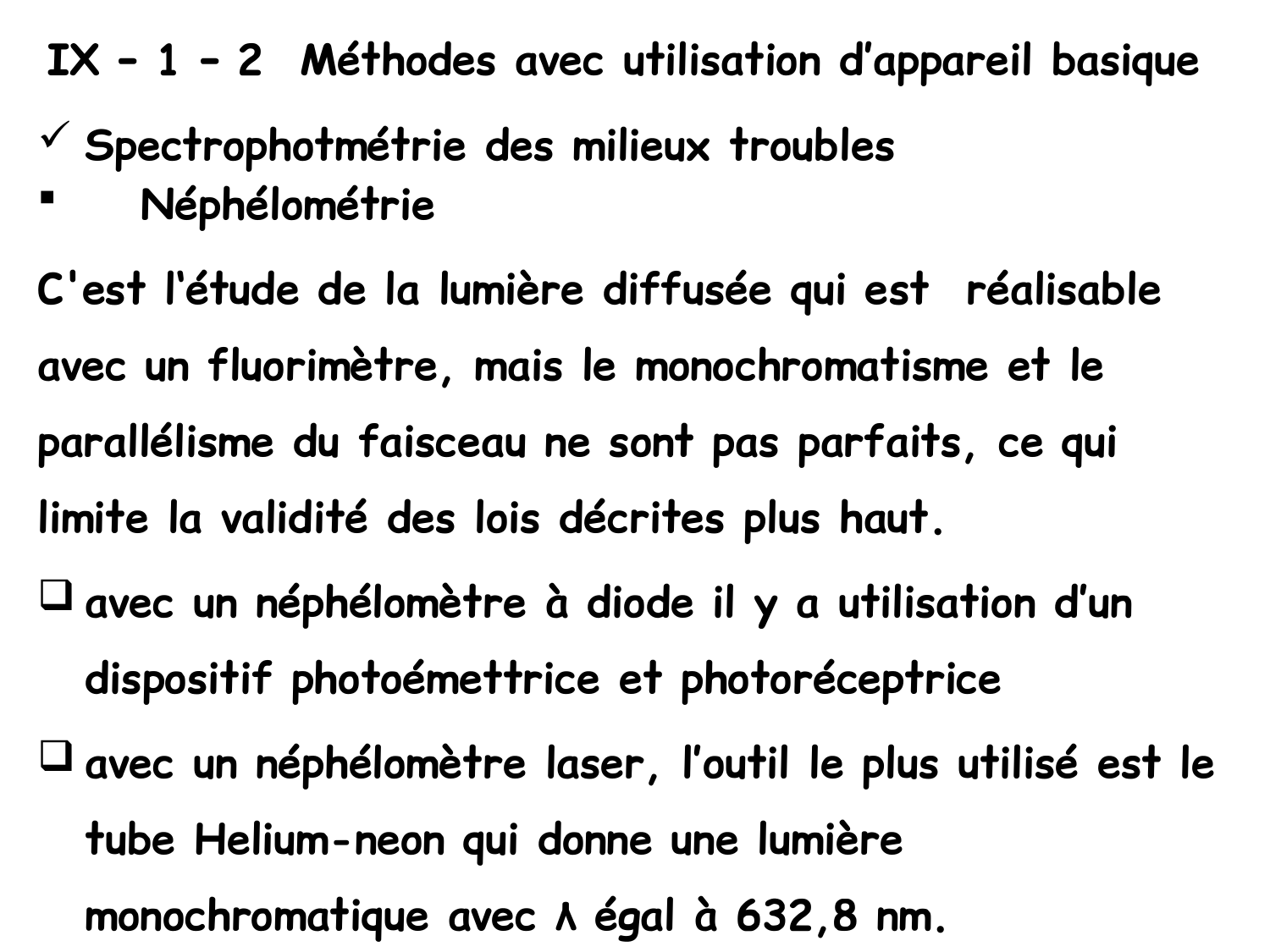

IX – 1 – 2  Méthodes avec utilisation d’appareil basique
Spectrophotmétrie des milieux troubles
   Néphélométrie
C'est l‘étude de la lumière diffusée qui est  réalisable avec un fluorimètre, mais le monochromatisme et le parallélisme du faisceau ne sont pas parfaits, ce qui limite la validité des lois décrites plus haut.
avec un néphélomètre à diode il y a utilisation d’un dispositif photoémettrice et photoréceptrice
avec un néphélomètre laser, l’outil le plus utilisé est le tube Helium-neon qui donne une lumière monochromatique avec λ égal à 632,8 nm.